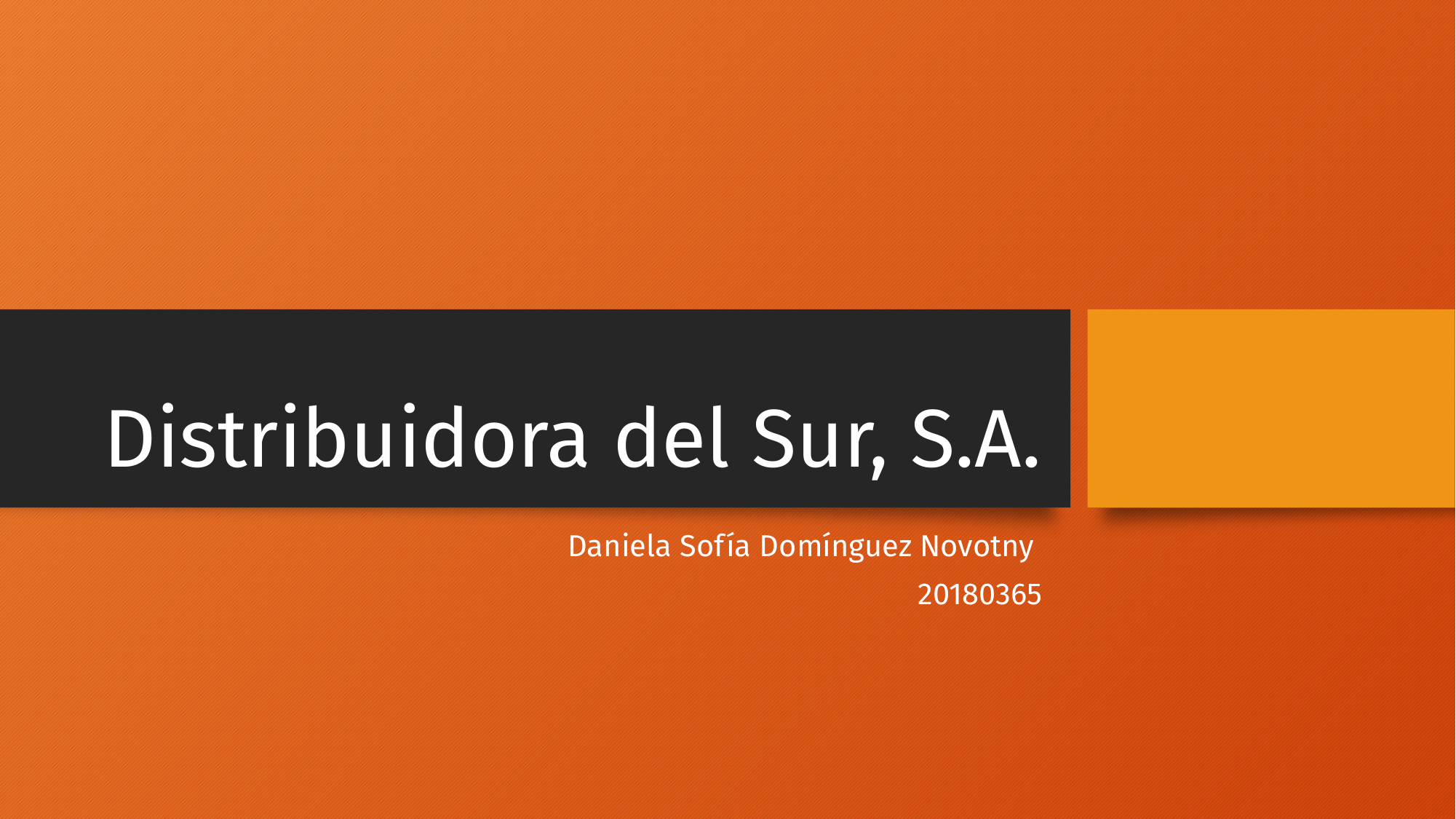

# Distribuidora del Sur, S.A.
Daniela Sofía Domínguez Novotny
20180365